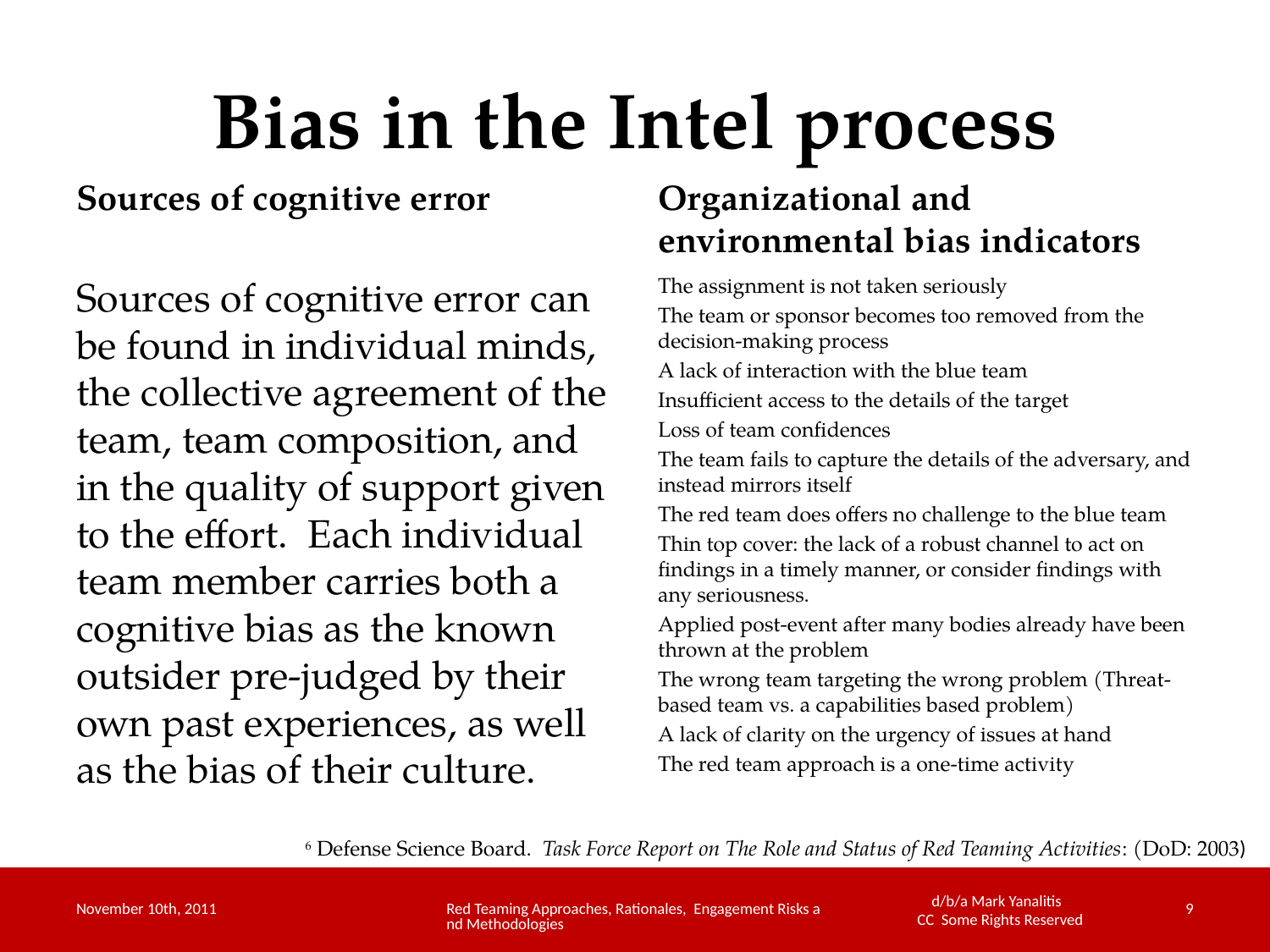

# Bias in the Intel process
Sources of cognitive error
Organizational and environmental bias indicators
Sources of cognitive error can be found in individual minds, the collective agreement of the team, team composition, and in the quality of support given to the effort.  Each individual team member carries both a cognitive bias as the known outsider pre-judged by their own past experiences, as well as the bias of their culture.
The assignment is not taken seriously
The team or sponsor becomes too removed from the decision-making process
A lack of interaction with the blue team
Insufficient access to the details of the target
Loss of team confidences
The team fails to capture the details of the adversary, and instead mirrors itself
The red team does offers no challenge to the blue team
Thin top cover: the lack of a robust channel to act on findings in a timely manner, or consider findings with any seriousness.
Applied post-event after many bodies already have been thrown at the problem
The wrong team targeting the wrong problem (Threat-based team vs. a capabilities based problem)
A lack of clarity on the urgency of issues at hand
The red team approach is a one-time activity
6 Defense Science Board.  Task Force Report on The Role and Status of Red Teaming Activities: (DoD: 2003)
November 10th, 2011
Red Teaming Approaches, Rationales,  Engagement Risks and Methodologies
9